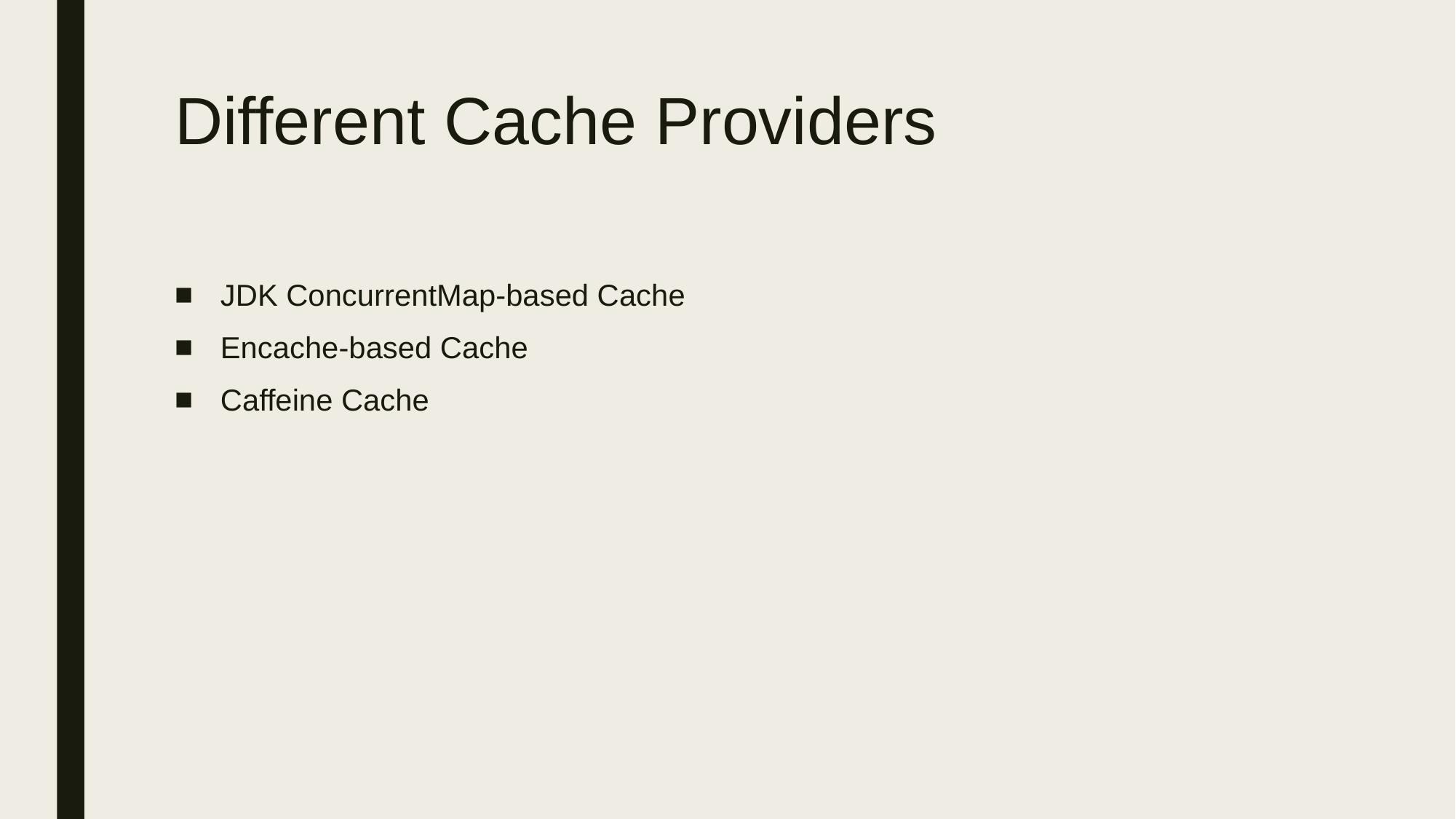

# Different Cache Providers
JDK ConcurrentMap-based Cache
Encache-based Cache
Caffeine Cache